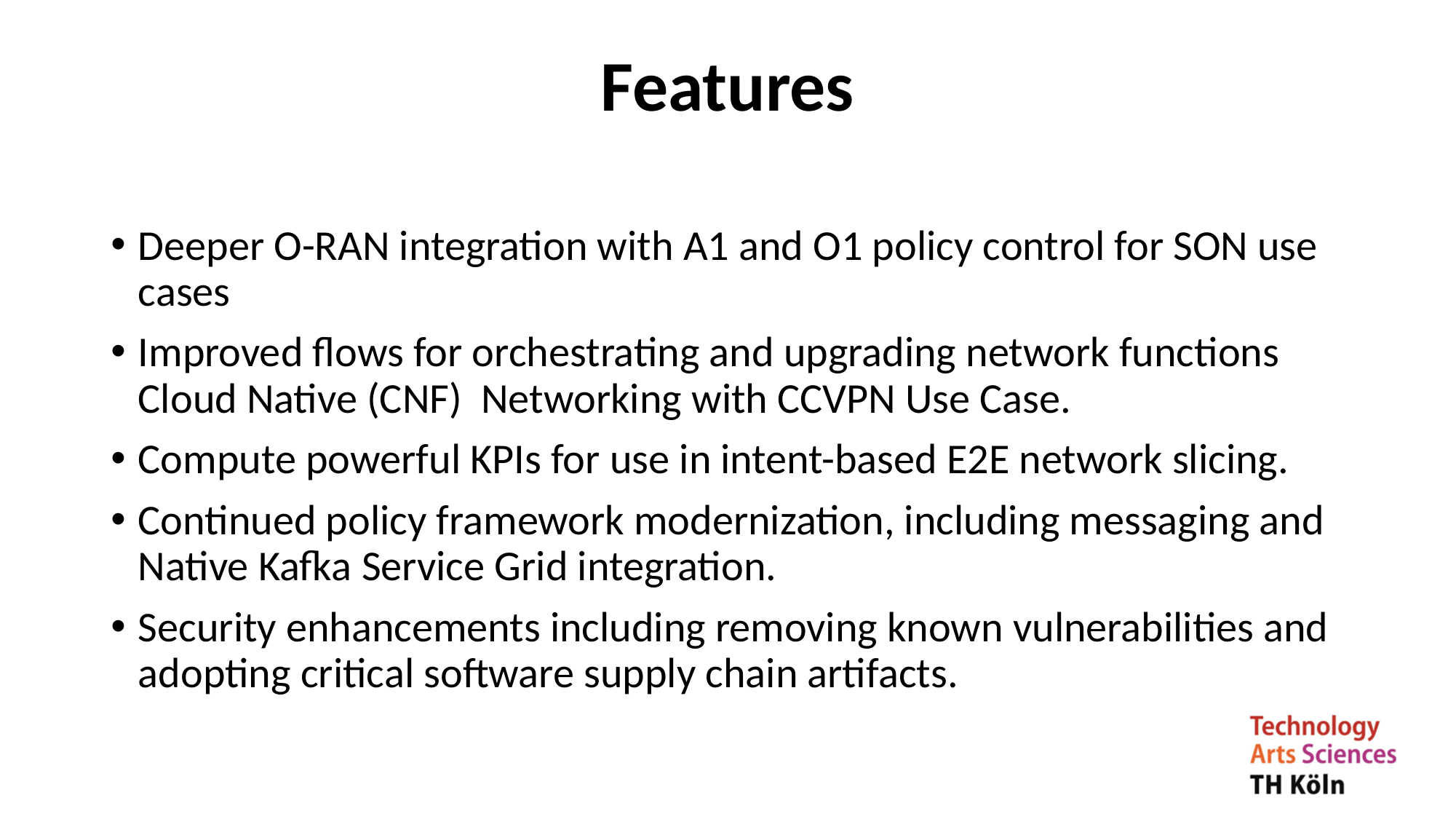

# Features
Deeper O-RAN integration with A1 and O1 policy control for SON use cases
Improved flows for orchestrating and upgrading network functions Cloud Native (CNF)  Networking with CCVPN Use Case.
Compute powerful KPIs for use in intent-based E2E network slicing.
Continued policy framework modernization, including messaging and Native Kafka Service Grid integration.
Security enhancements including removing known vulnerabilities and adopting critical software supply chain artifacts.